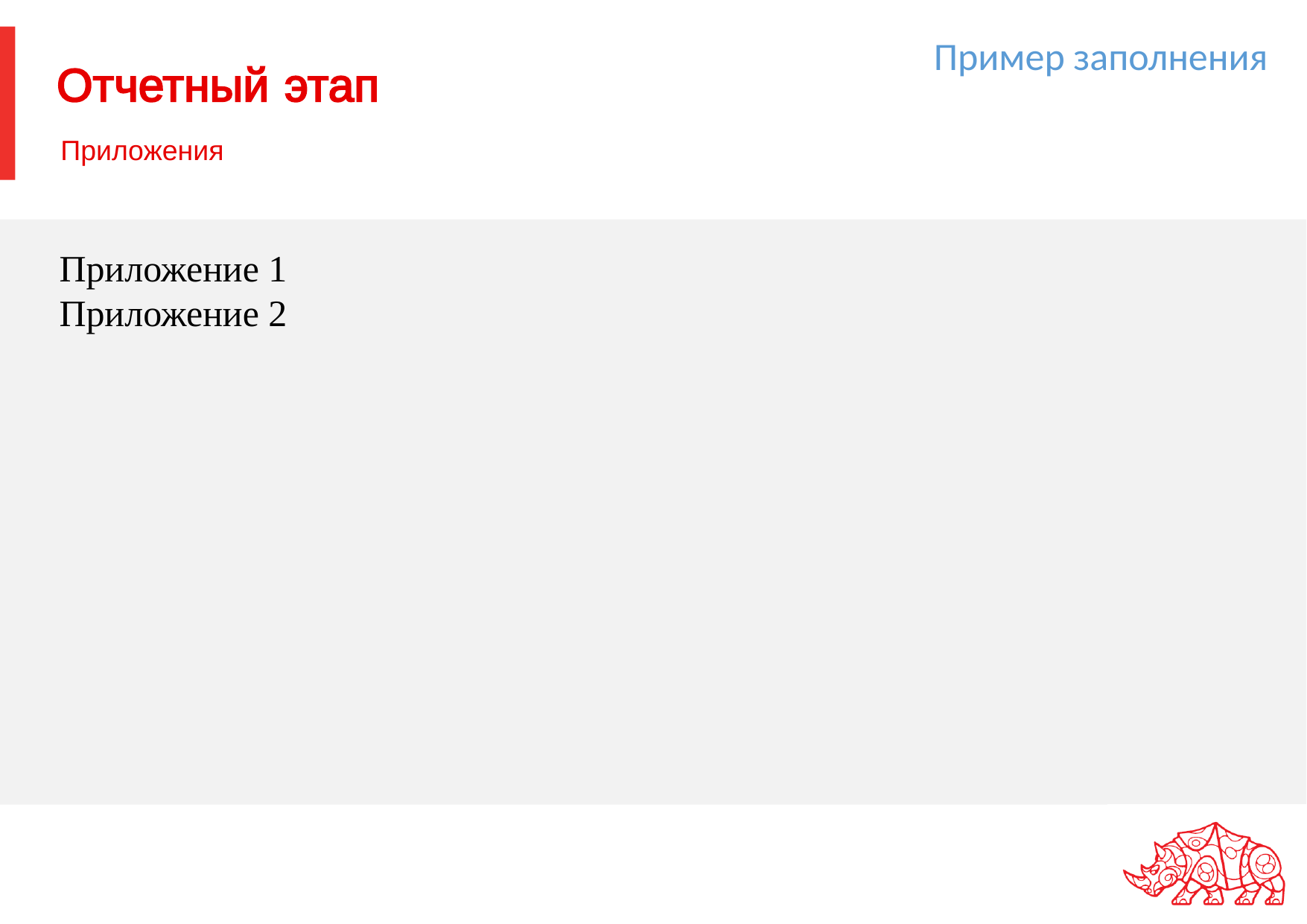

Пример заполнения
# Отчетный этап
Приложения
Приложение 1
Приложение 2